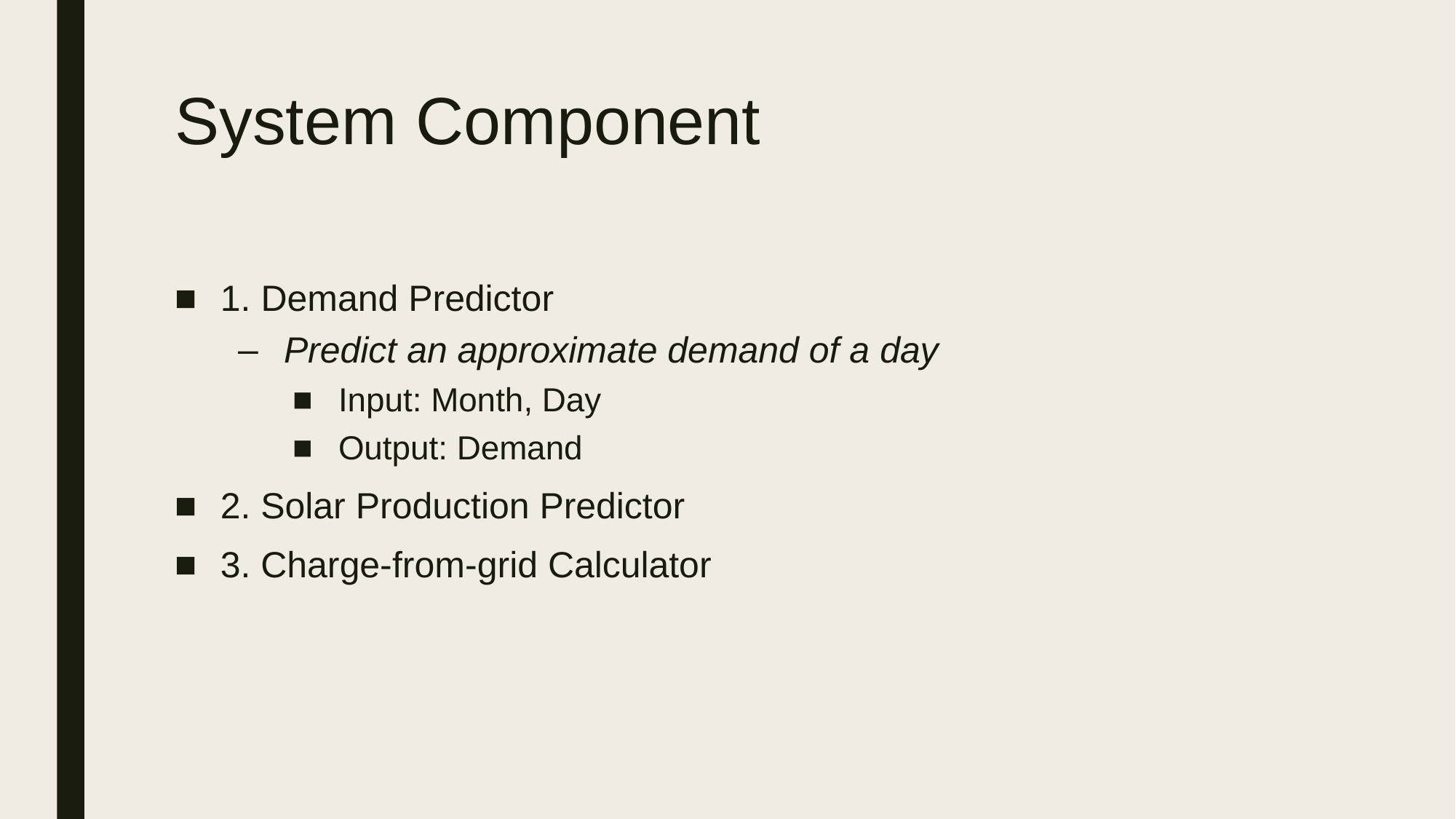

# System Component
1. Demand Predictor
Predict an approximate demand of a day
Input: Month, Day
Output: Demand
2. Solar Production Predictor
3. Charge-from-grid Calculator